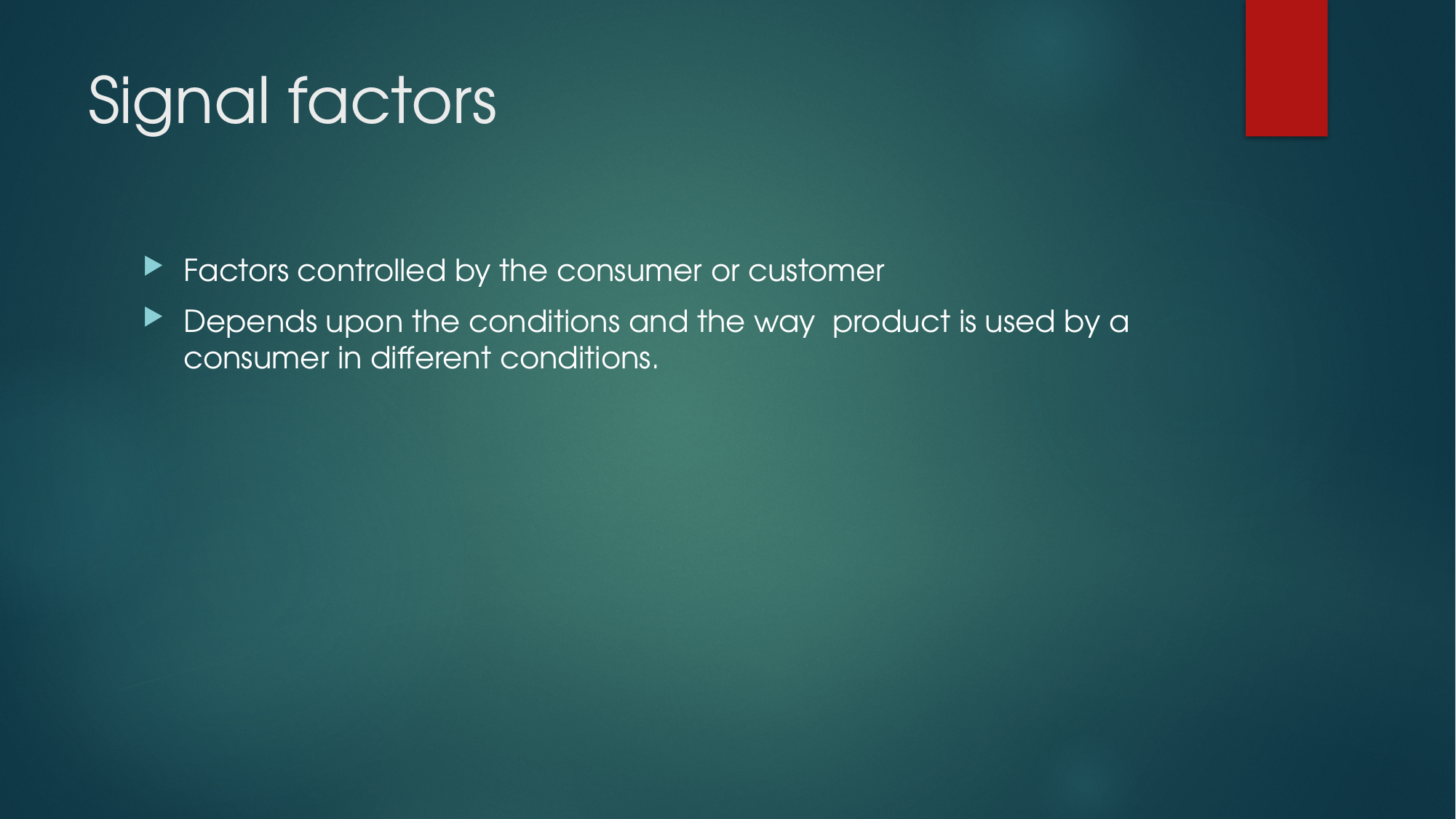

# Signal factors
Factors controlled by the consumer or customer
Depends upon the conditions and the way  product is used by a consumer in different conditions.